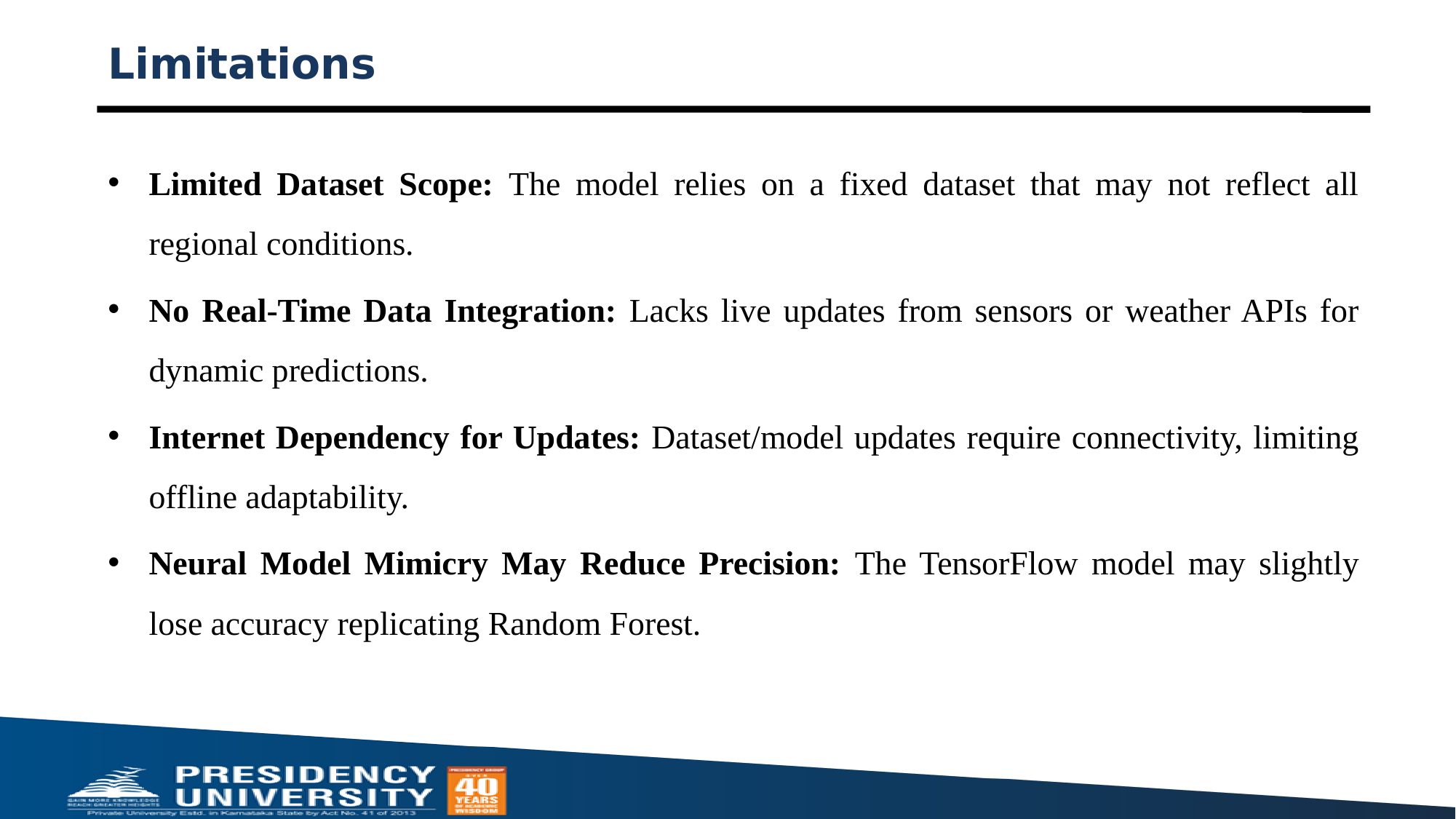

# Limitations
Limited Dataset Scope: The model relies on a fixed dataset that may not reflect all regional conditions.
No Real-Time Data Integration: Lacks live updates from sensors or weather APIs for dynamic predictions.
Internet Dependency for Updates: Dataset/model updates require connectivity, limiting offline adaptability.
Neural Model Mimicry May Reduce Precision: The TensorFlow model may slightly lose accuracy replicating Random Forest.